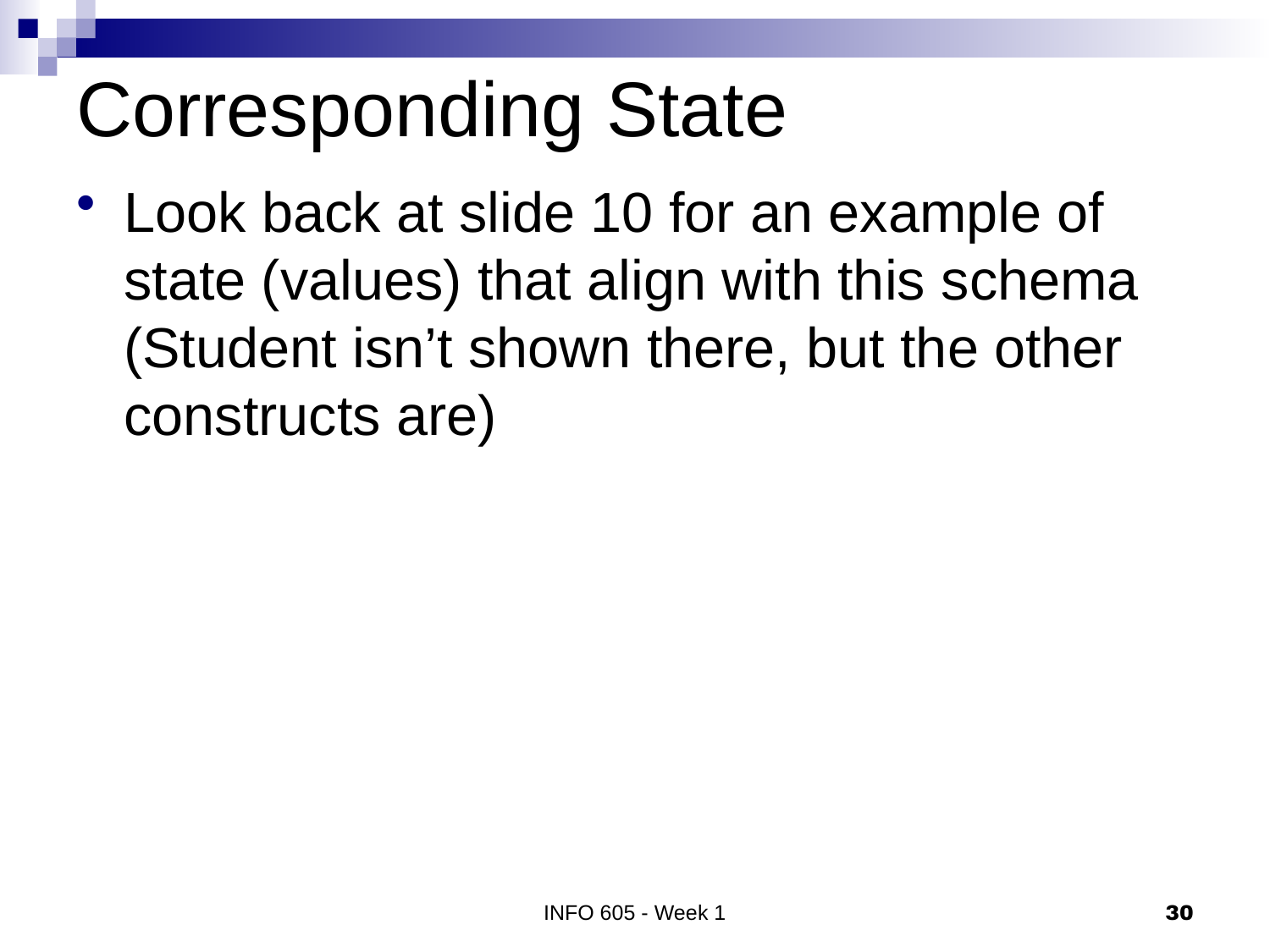

# Corresponding State
Look back at slide 10 for an example of state (values) that align with this schema (Student isn’t shown there, but the other constructs are)

INFO 605 - Week 1
30